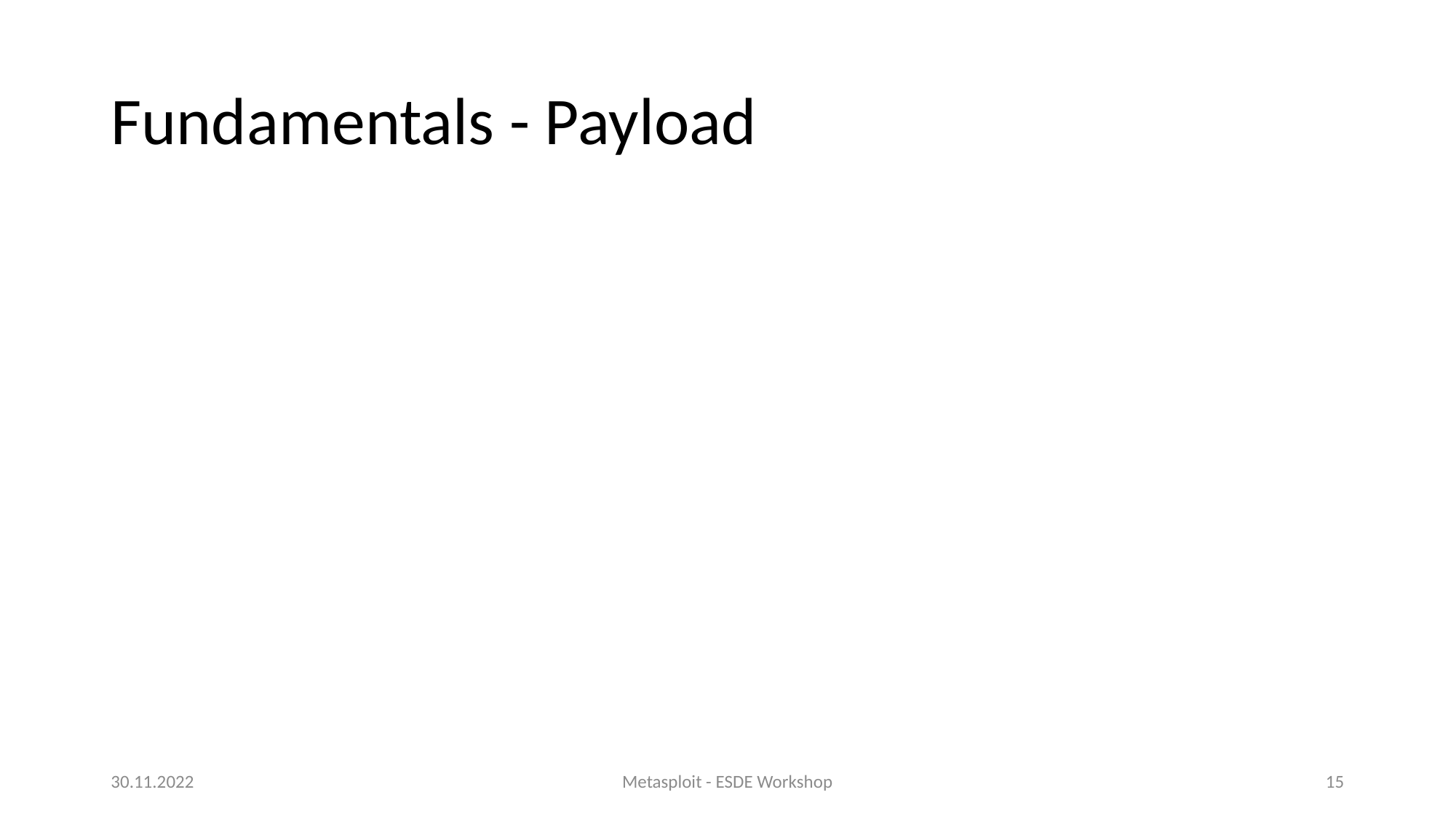

# Fundamentals - Payload

30.11.2022
Metasploit - ESDE Workshop
15